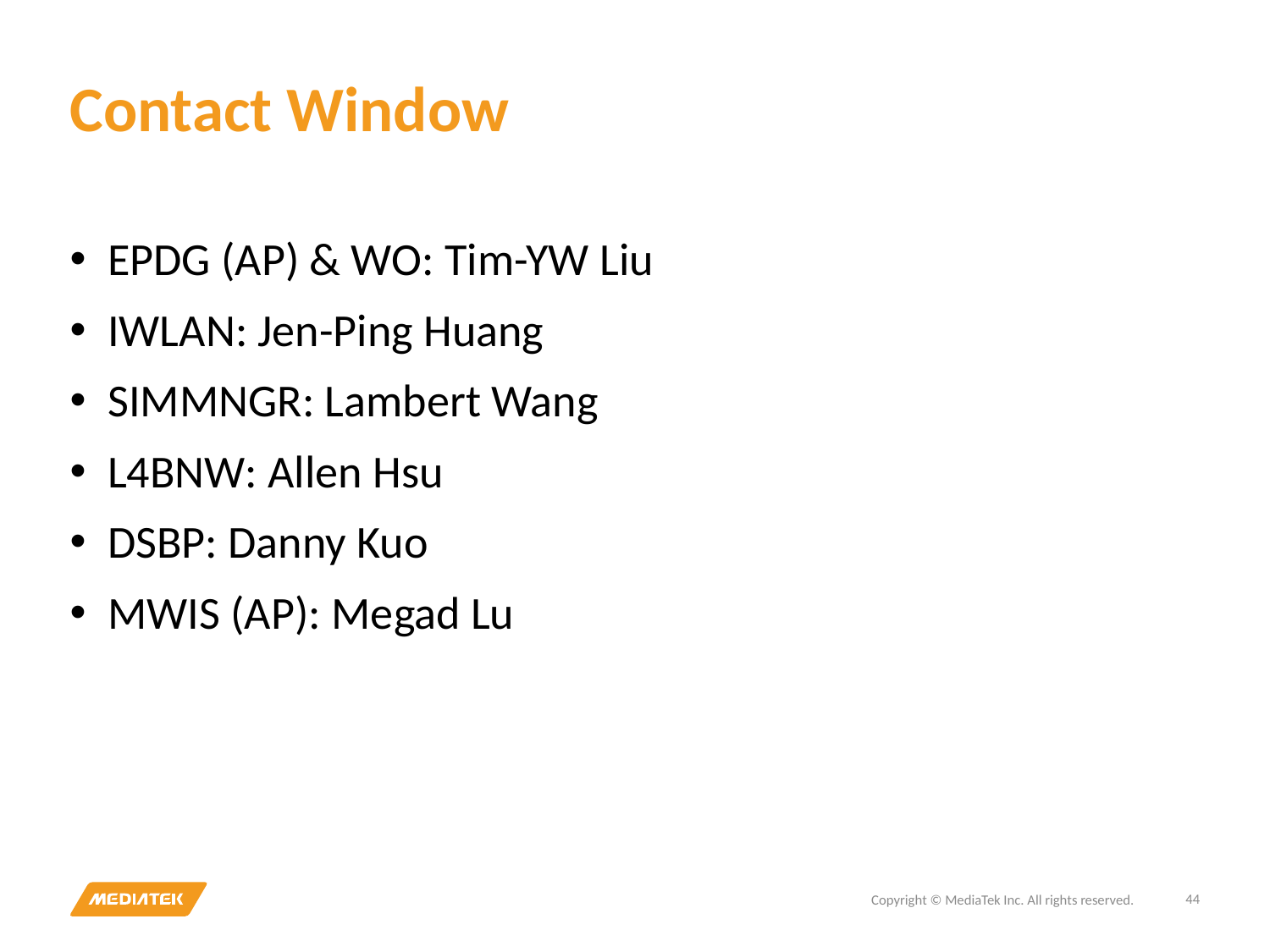

# Contact Window
EPDG (AP) & WO: Tim-YW Liu
IWLAN: Jen-Ping Huang
SIMMNGR: Lambert Wang
L4BNW: Allen Hsu
DSBP: Danny Kuo
MWIS (AP): Megad Lu
44
Copyright © MediaTek Inc. All rights reserved.